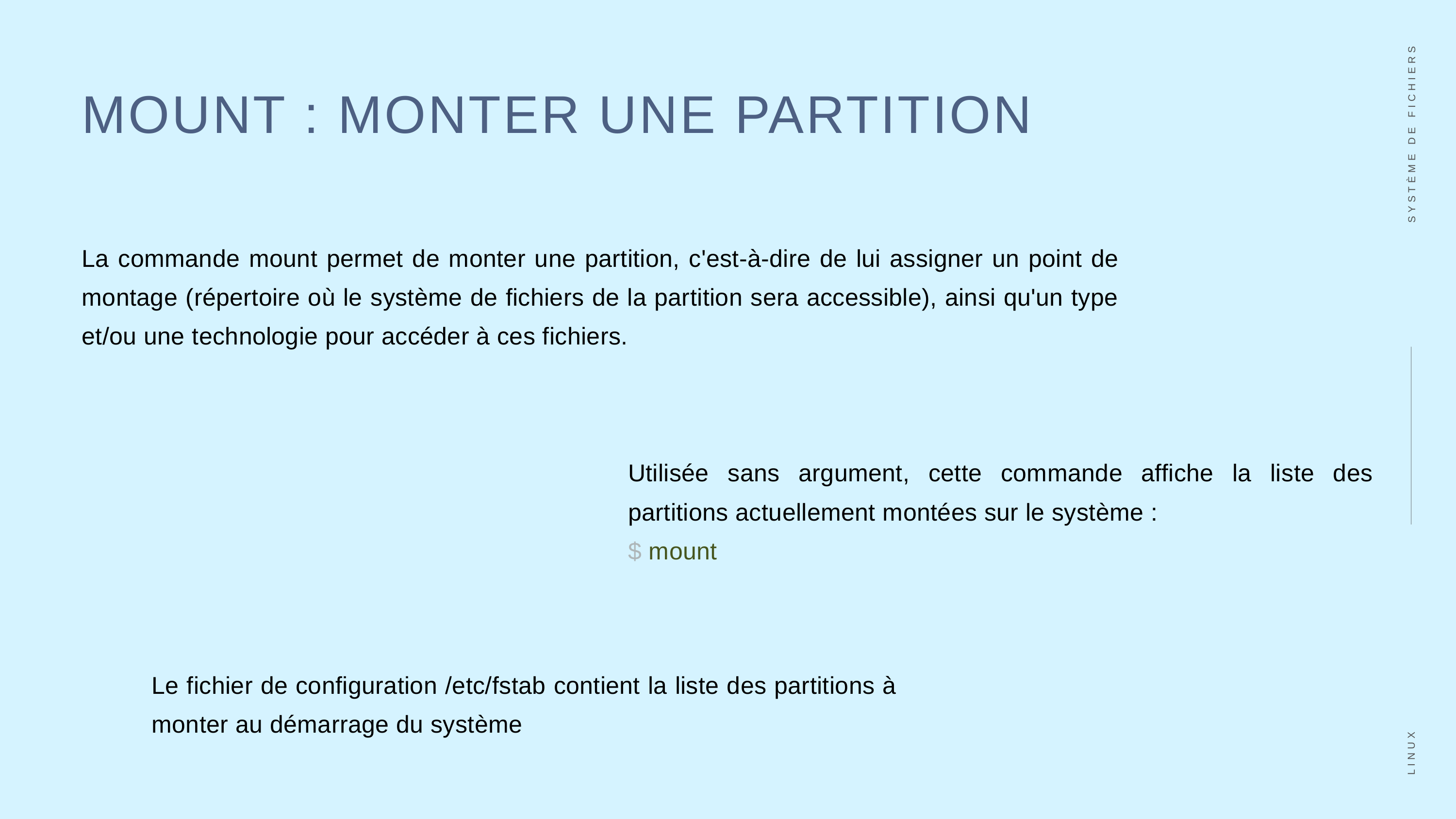

MOUNT : MONTER UNE PARTITION
SYSTÈME DE FICHIERS
La commande mount permet de monter une partition, c'est-à-dire de lui assigner un point de montage (répertoire où le système de fichiers de la partition sera accessible), ainsi qu'un type et/ou une technologie pour accéder à ces fichiers.

Utilisée sans argument, cette commande affiche la liste des partitions actuellement montées sur le système :
$ mount
Le fichier de configuration /etc/fstab contient la liste des partitions à monter au démarrage du système
LINUX